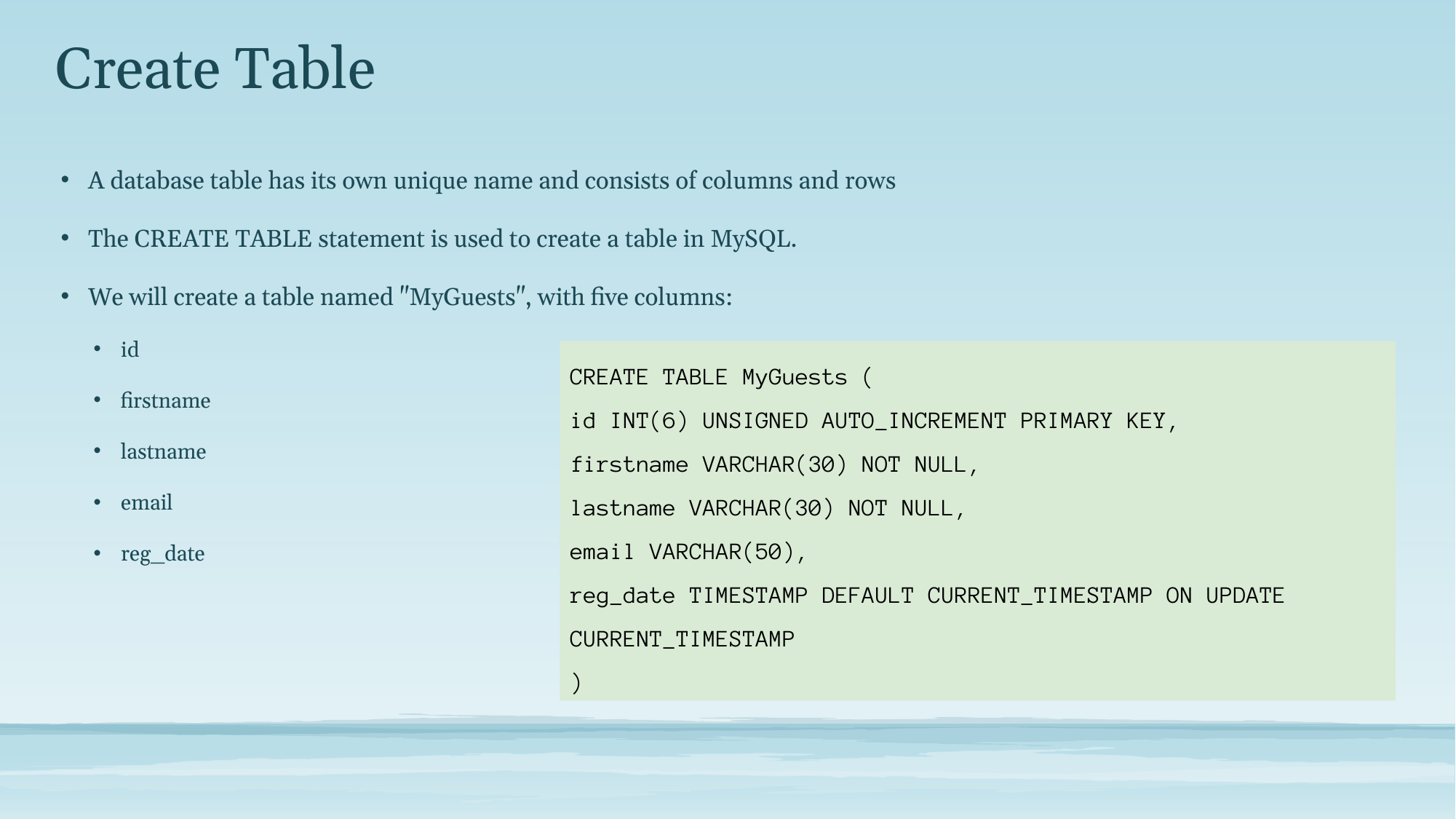

# Create Table
A database table has its own unique name and consists of columns and rows
The CREATE TABLE statement is used to create a table in MySQL.
We will create a table named "MyGuests", with five columns:
id
firstname
lastname
email
reg_date
CREATE TABLE MyGuests (
id INT(6) UNSIGNED AUTO_INCREMENT PRIMARY KEY,
firstname VARCHAR(30) NOT NULL,
lastname VARCHAR(30) NOT NULL,
email VARCHAR(50),
reg_date TIMESTAMP DEFAULT CURRENT_TIMESTAMP ON UPDATE CURRENT_TIMESTAMP
)